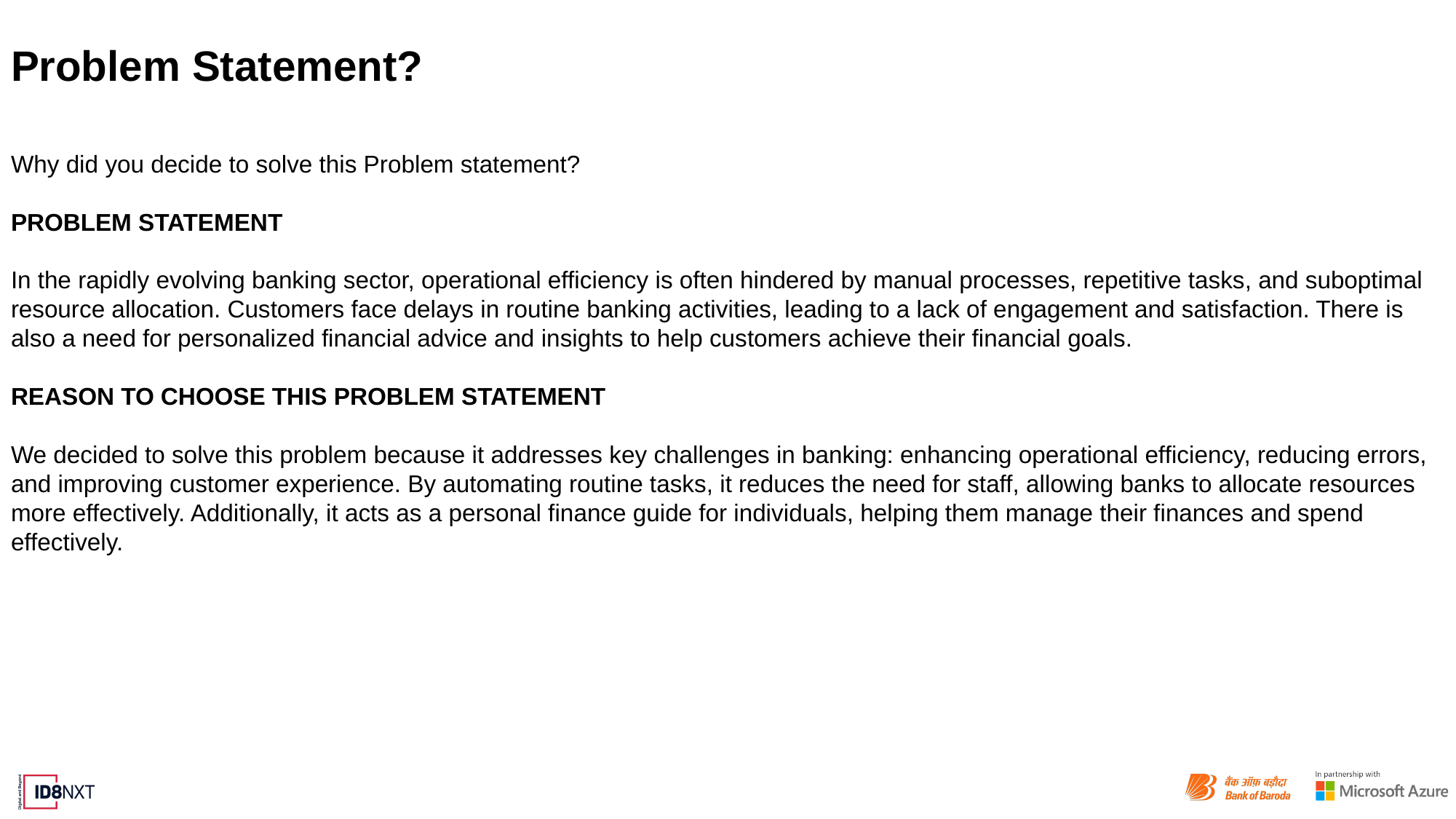

# Problem Statement?
Why did you decide to solve this Problem statement?

PROBLEM STATEMENT

In the rapidly evolving banking sector, operational efficiency is often hindered by manual processes, repetitive tasks, and suboptimal resource allocation. Customers face delays in routine banking activities, leading to a lack of engagement and satisfaction. There is also a need for personalized financial advice and insights to help customers achieve their financial goals.

REASON TO CHOOSE THIS PROBLEM STATEMENT

We decided to solve this problem because it addresses key challenges in banking: enhancing operational efficiency, reducing errors, and improving customer experience. By automating routine tasks, it reduces the need for staff, allowing banks to allocate resources more effectively. Additionally, it acts as a personal finance guide for individuals, helping them manage their finances and spend effectively.